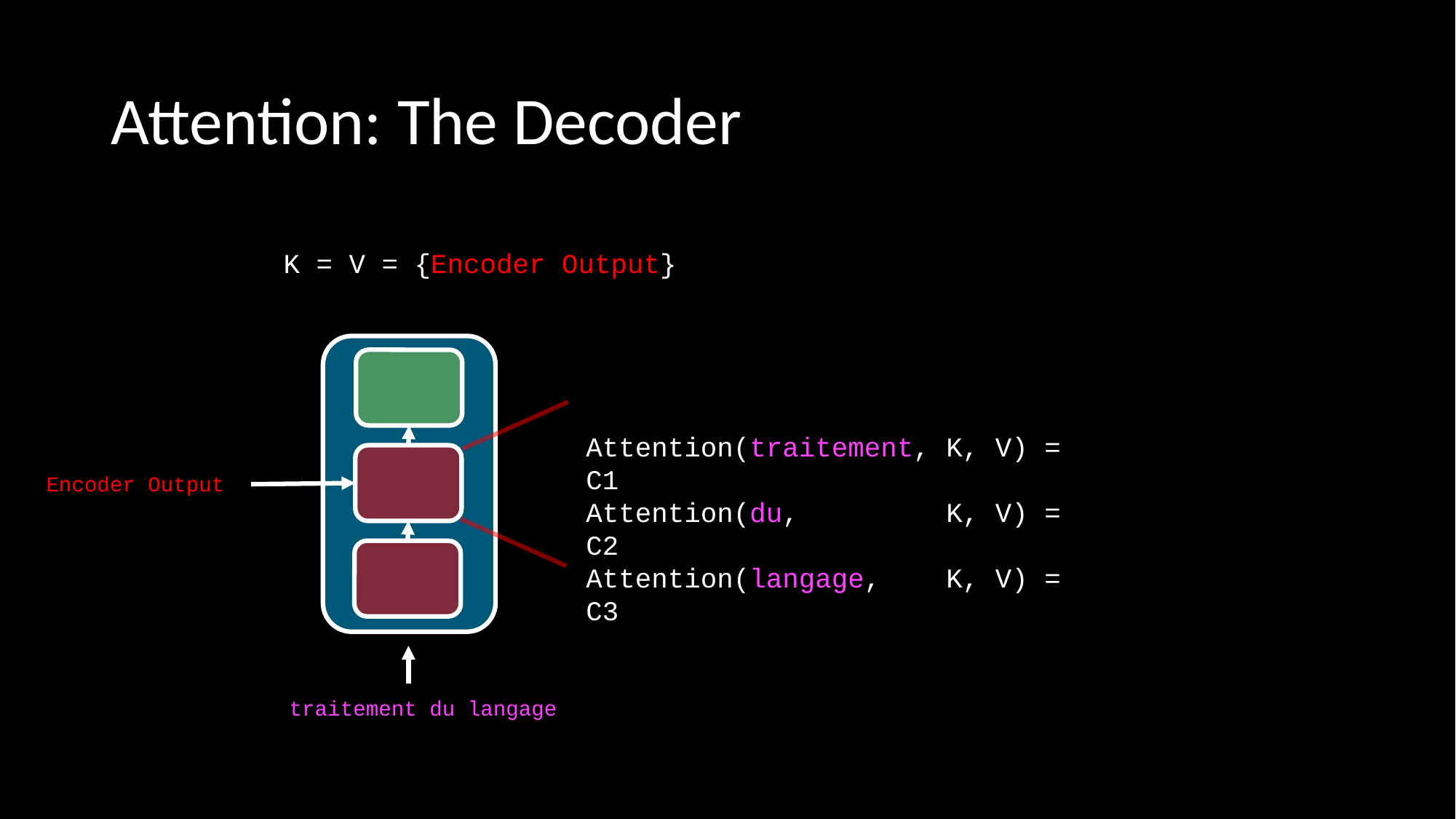

# Attention: The Decoder
K = V = {Encoder Output}

Attention(traitement, K, V) = C1
Attention(du,         K, V) = C2
Attention(langage,    K, V) = C3
Encoder Output
traitement du langage